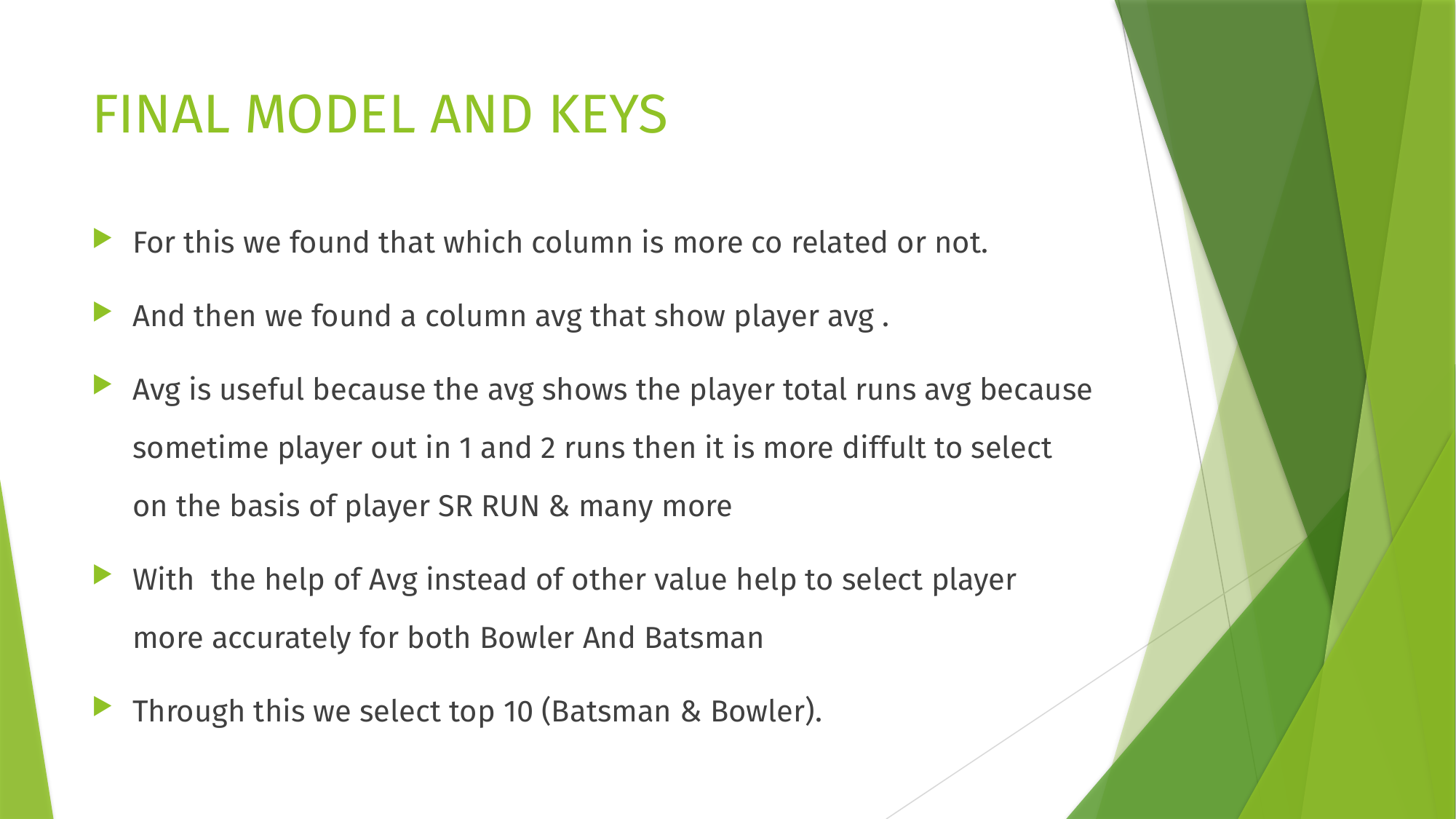

# FINAL MODEL AND KEYS
For this we found that which column is more co related or not.
And then we found a column avg that show player avg .
Avg is useful because the avg shows the player total runs avg because sometime player out in 1 and 2 runs then it is more diffult to select on the basis of player SR RUN & many more
With  the help of Avg instead of other value help to select player more accurately for both Bowler And Batsman
Through this we select top 10 (Batsman & Bowler).